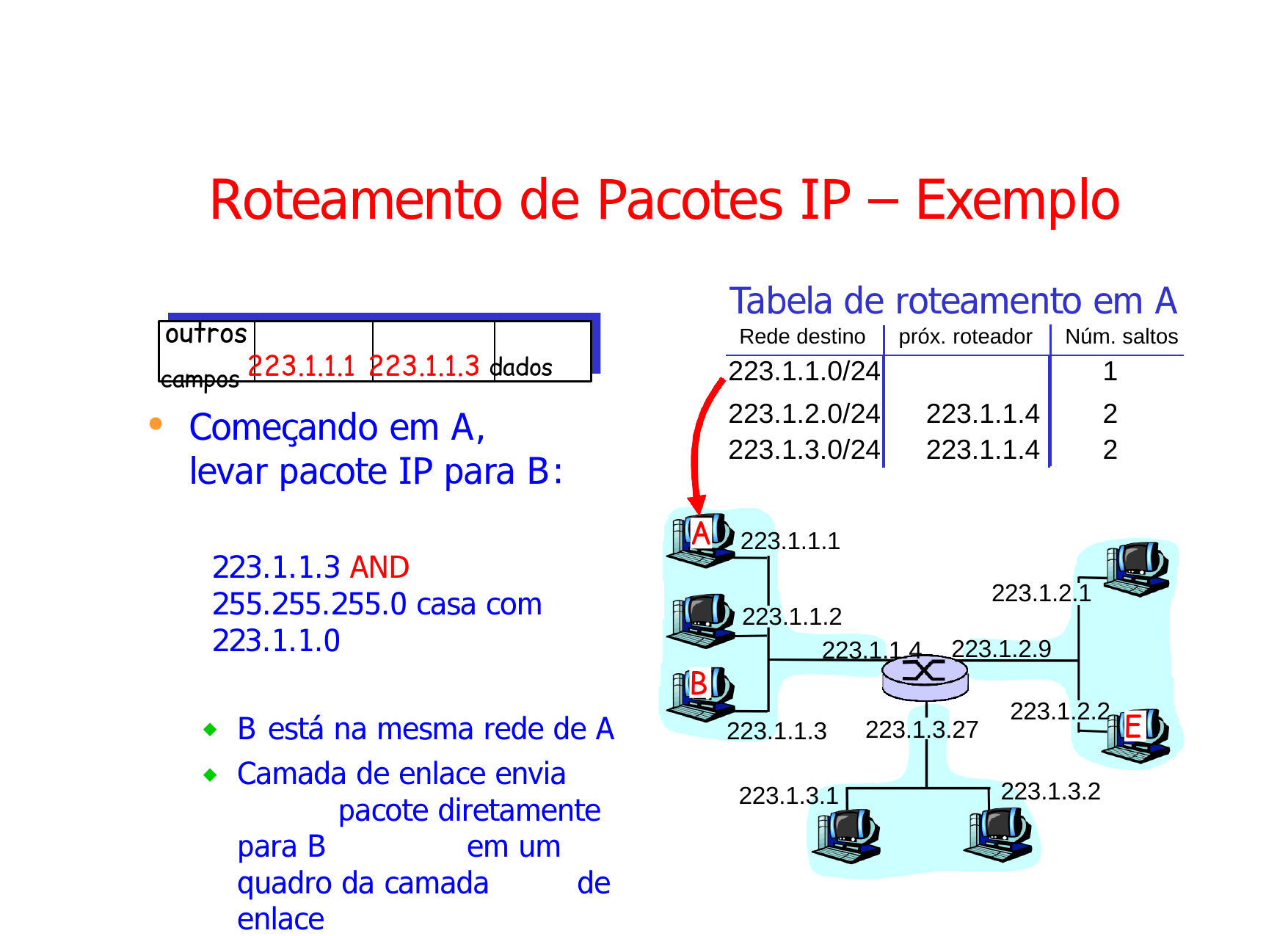

# Roteamento de Pacotes IP – Exemplo
Tabela de roteamento em A
Rede destino	próx. roteador	Núm. saltos

outros

campos 223.1.1.1 223.1.1.3 dados
| 223.1.1.0/24 |  | 1 |
| --- | --- | --- |
| 223.1.2.0/24 | 223.1.1.4 | 2 |
| 223.1.3.0/24 | 223.1.1.4 | 2 |

Começando em A, levar pacote IP para B:

223.1.1.3 AND 255.255.255.0 casa com 223.1.1.0

B está na mesma rede de A
Camada de enlace envia   	 pacote diretamente para B      	 em um quadro da camada 	 de enlace

A
223.1.1.1
223.1.2.1
223.1.1.2
223.1.1.4
223.1.2.9
B
223.1.2.2
E
223.1.3.27
223.1.1.3
223.1.3.2
223.1.3.1